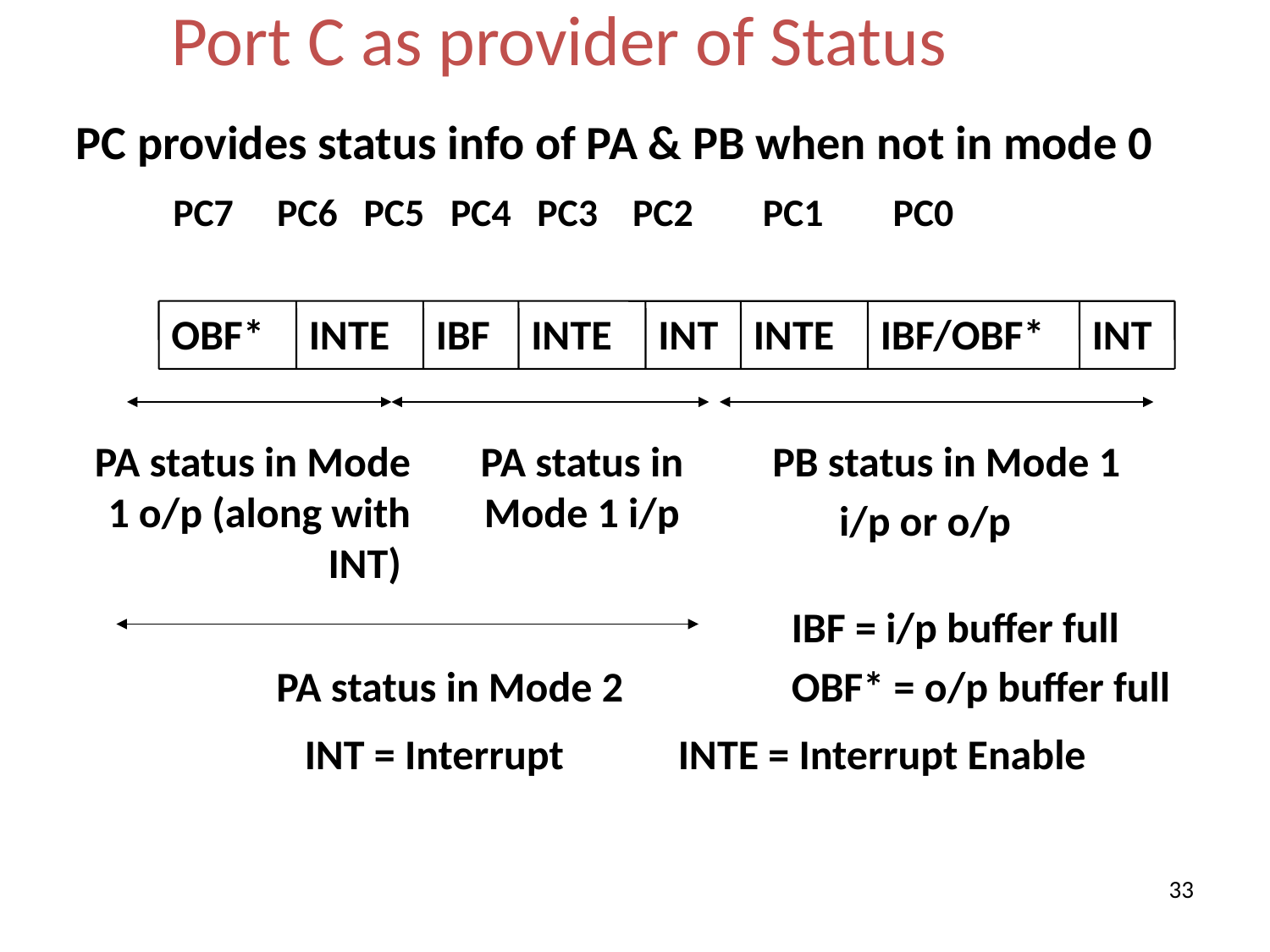

Port C as provider of Status
PC provides status info of PA & PB when not in mode 0
         PC7     PC6   PC5   PC4   PC3    PC2        PC1        PC0

OBF*

INTE

IBF

INTE

INT

INTE

IBF/OBF*

INT

PA status in Mode 1 o/p (along with INT)

PA status in Mode 1 i/p

  PB status in Mode 1
         i/p or o/p

PA status in Mode 2
    IBF = i/p buffer full
    OBF* = o/p buffer full

                        INT = Interrupt            INTE = Interrupt Enable

33